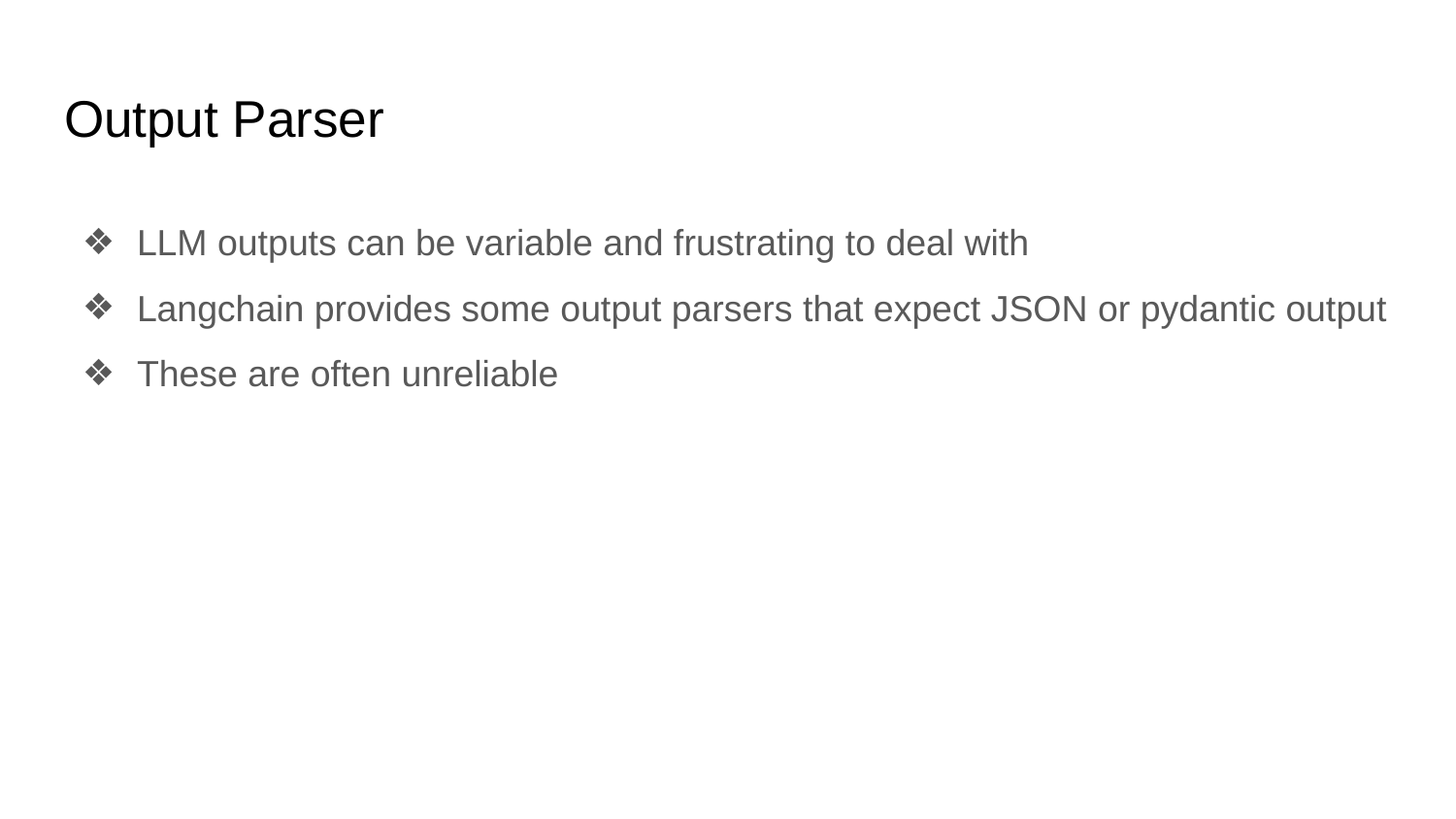

# Output Parser
LLM outputs can be variable and frustrating to deal with
Langchain provides some output parsers that expect JSON or pydantic output
These are often unreliable